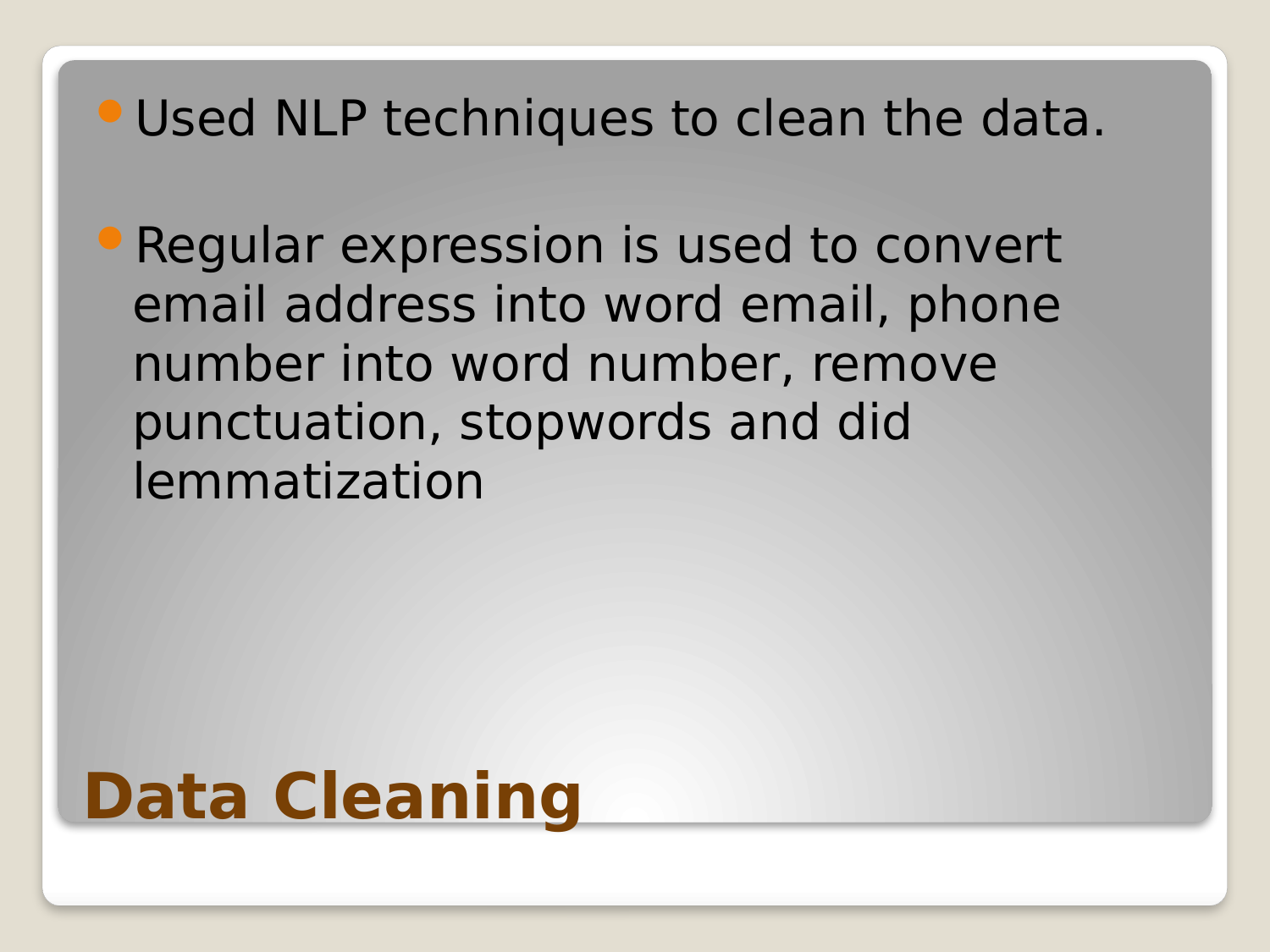

Used NLP techniques to clean the data.

Regular expression is used to convert email address into word email, phone number into word number, remove punctuation, stopwords and did lemmatization

# Data Cleaning